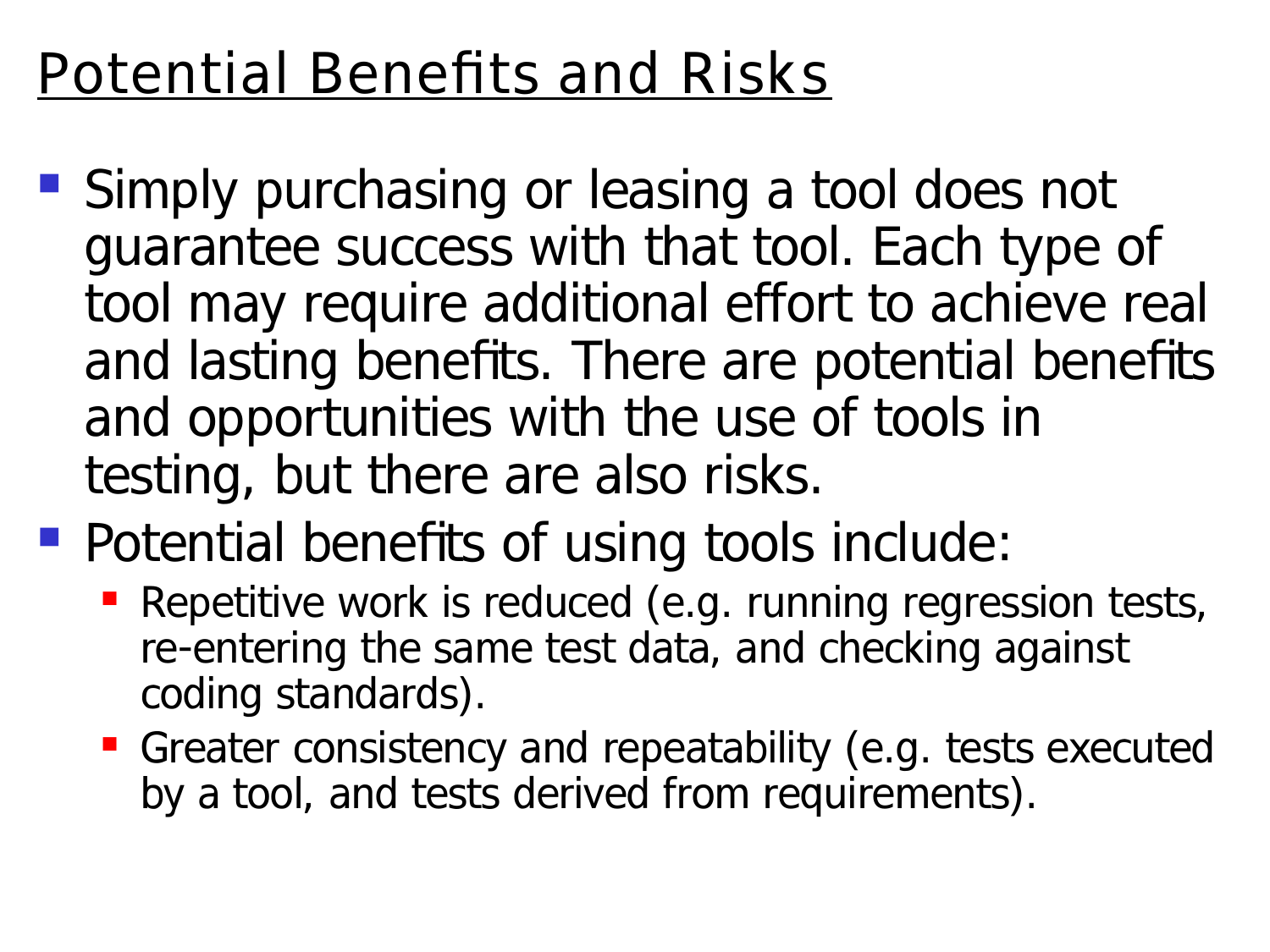

# Potential Benefits and Risks
Simply purchasing or leasing a tool does not guarantee success with that tool. Each type of tool may require additional effort to achieve real and lasting benefits. There are potential benefits and opportunities with the use of tools in testing, but there are also risks.
Potential benefits of using tools include:
Repetitive work is reduced (e.g. running regression tests, re-entering the same test data, and checking against coding standards).
Greater consistency and repeatability (e.g. tests executed by a tool, and tests derived from requirements).